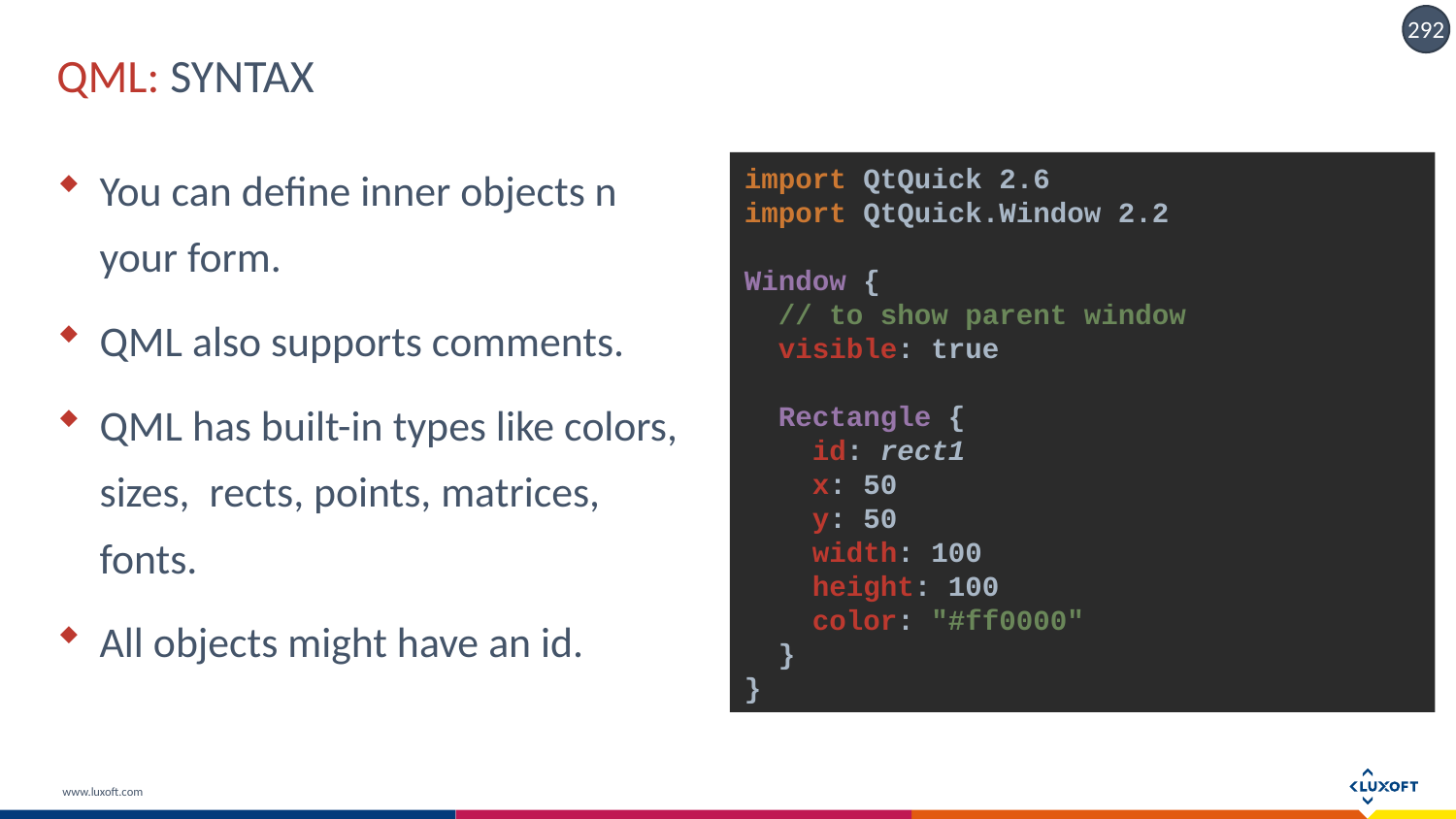

# QML: SYNTAX
You can define inner objects n your form.
QML also supports comments.
QML has built-in types like colors, sizes,  rects, points, matrices, fonts.
All objects might have an id.
import QtQuick 2.6
import QtQuick.Window 2.2

Window {
  // to show parent window
  visible: true

  Rectangle {
    id: rect1
    x: 50
    y: 50
    width: 100
    height: 100
    color: "#ff0000"
  }
}